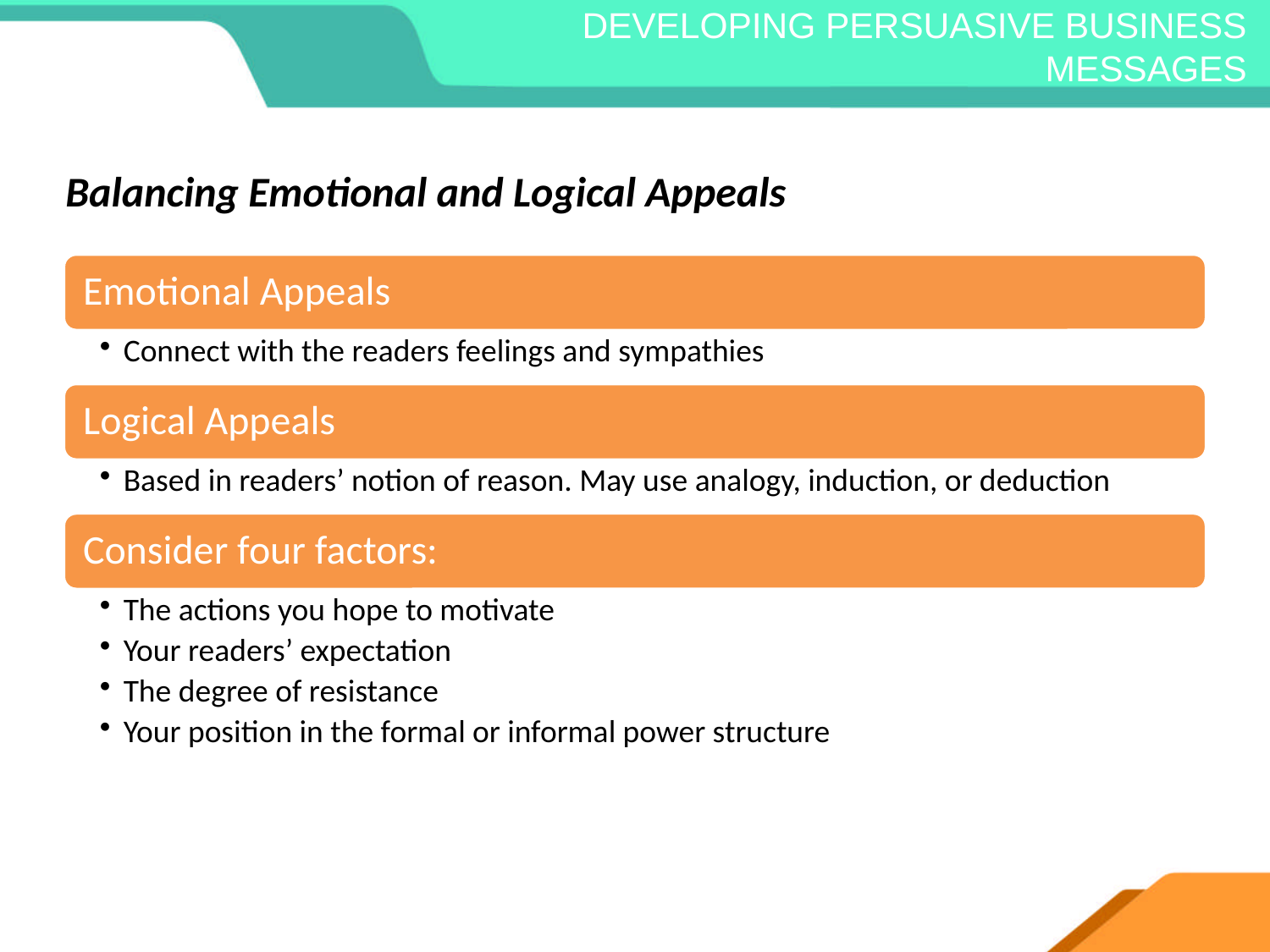

# DEVELOPING PERSUASIVE BUSINESS MESSAGES
Balancing Emotional and Logical Appeals
Emotional Appeals
Connect with the readers feelings and sympathies
Logical Appeals
Based in readers’ notion of reason. May use analogy, induction, or deduction
Consider four factors:
The actions you hope to motivate
Your readers’ expectation
The degree of resistance
Your position in the formal or informal power structure